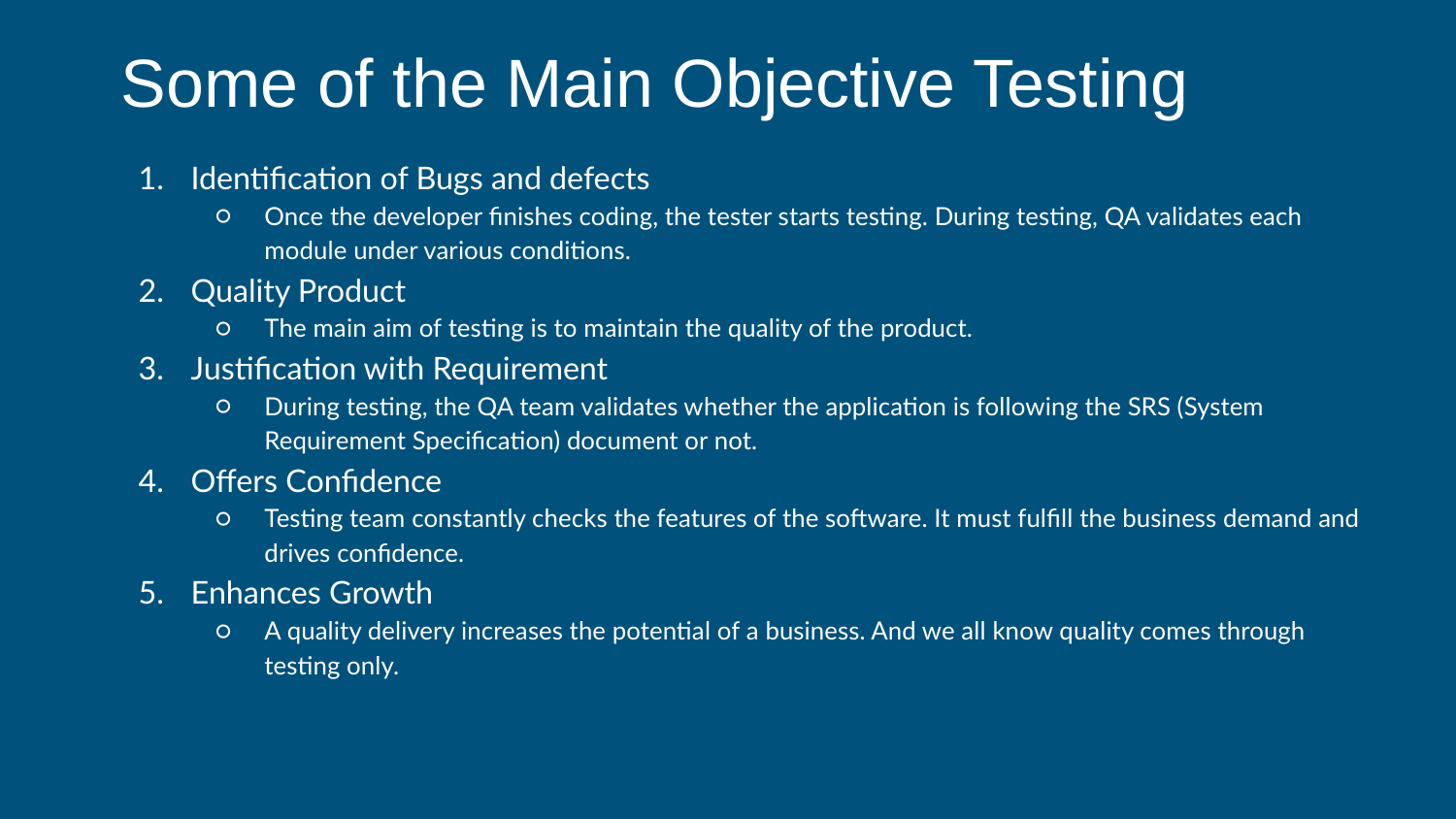

Some of the Main Objective Testing
Identification of Bugs and defects
Once the developer finishes coding, the tester starts testing. During testing, QA validates each module under various conditions.
Quality Product
The main aim of testing is to maintain the quality of the product.
Justification with Requirement
During testing, the QA team validates whether the application is following the SRS (System Requirement Specification) document or not.
Offers Confidence
Testing team constantly checks the features of the software. It must fulfill the business demand and drives confidence.
Enhances Growth
A quality delivery increases the potential of a business. And we all know quality comes through testing only.